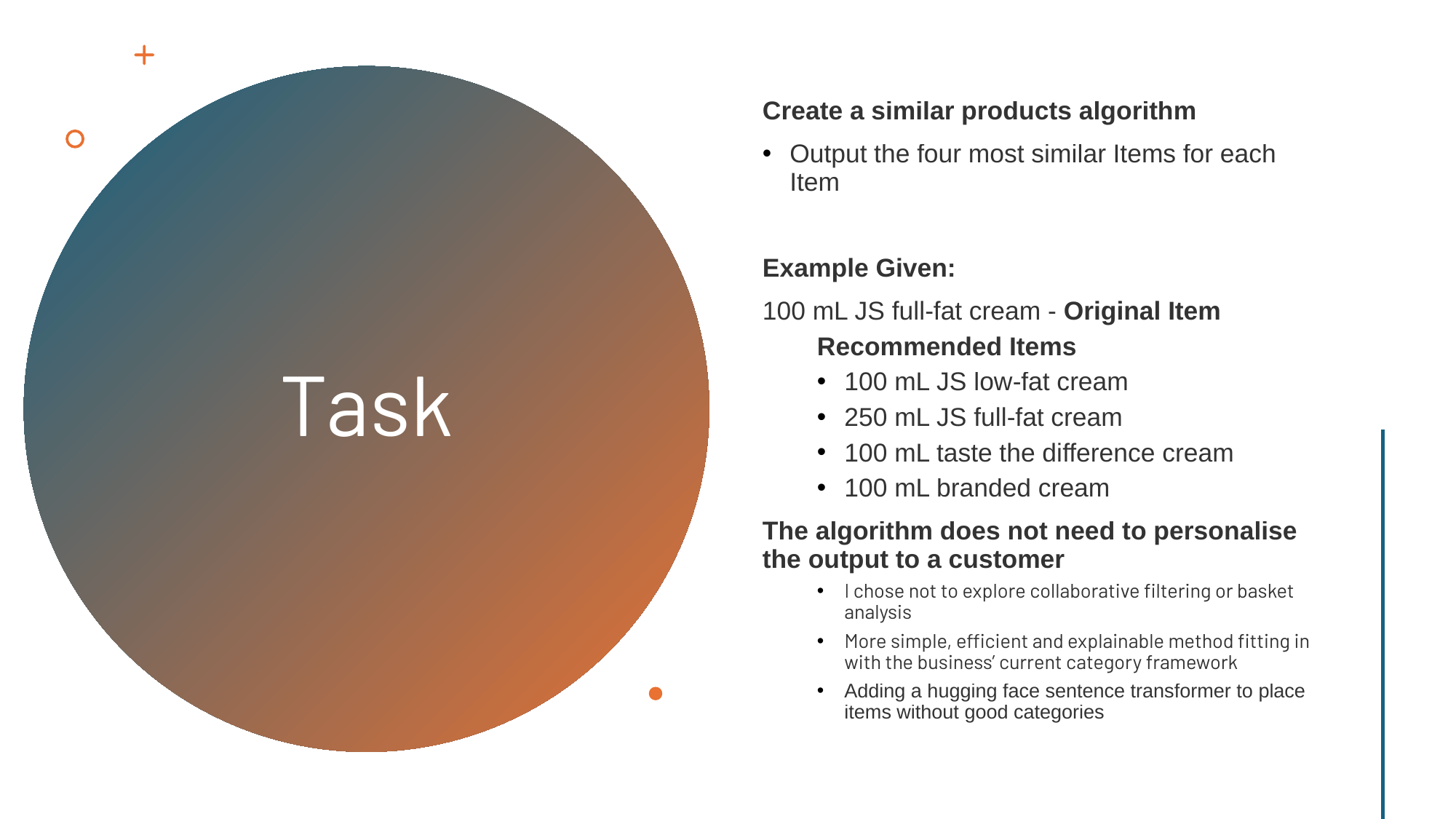

Create a similar products algorithm
Output the four most similar Items for each Item

Example Given:
100 mL JS full-fat cream - Original Item
Recommended Items
100 mL JS low-fat cream
250 mL JS full-fat cream
100 mL taste the difference cream
100 mL branded cream
The algorithm does not need to personalise the output to a customer
I chose not to explore collaborative filtering or basket analysis
More simple, efficient and explainable method fitting in with the business’ current category framework
Adding a hugging face sentence transformer to place items without good categories

# Task